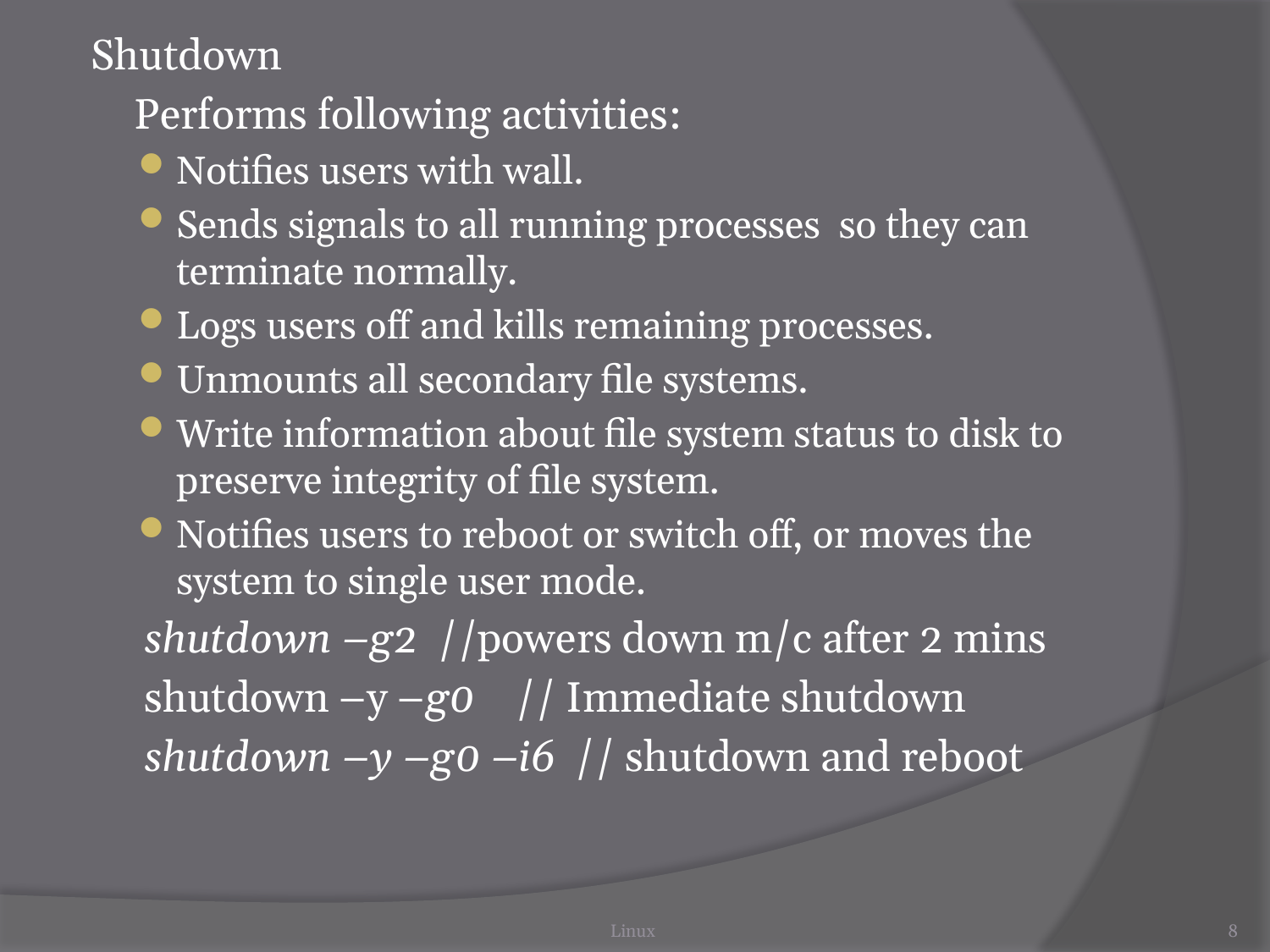

Shutdown
	Performs following activities:
Notifies users with wall.
Sends signals to all running processes  so they can terminate normally.
Logs users off and kills remaining processes.
Unmounts all secondary file systems.
Write information about file system status to disk to preserve integrity of file system.
Notifies users to reboot or switch off, or moves the system to single user mode.
	 shutdown –g2  //powers down m/c after 2 mins
	 shutdown –y –g0    // Immediate shutdown
	 shutdown –y –g0 –i6  // shutdown and reboot
Linux
8